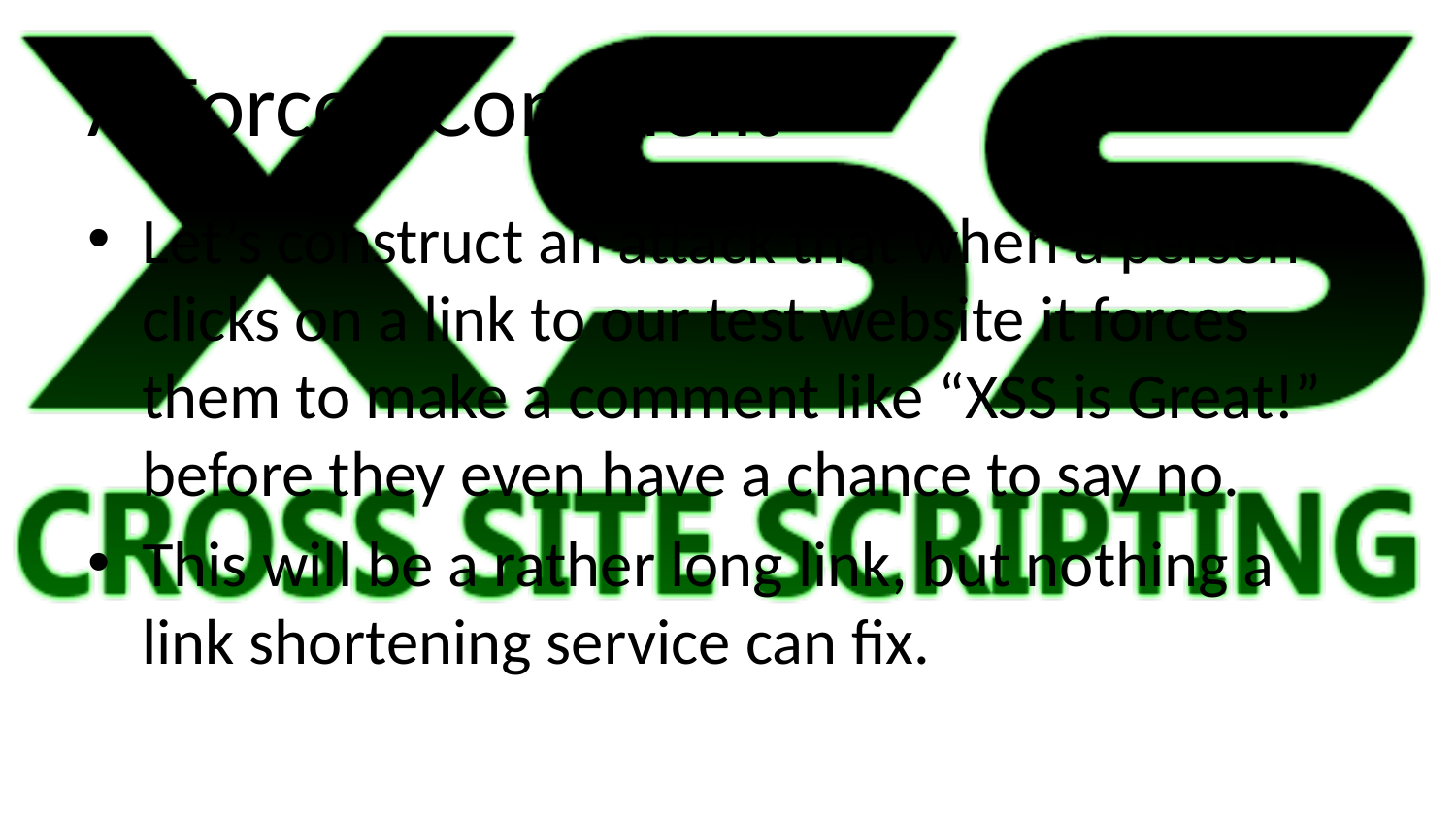

# A Forced Comment
Let’s construct an attack that when a person clicks on a link to our test website it forces them to make a comment like “XSS is Great!” before they even have a chance to say no.
This will be a rather long link, but nothing a link shortening service can fix.